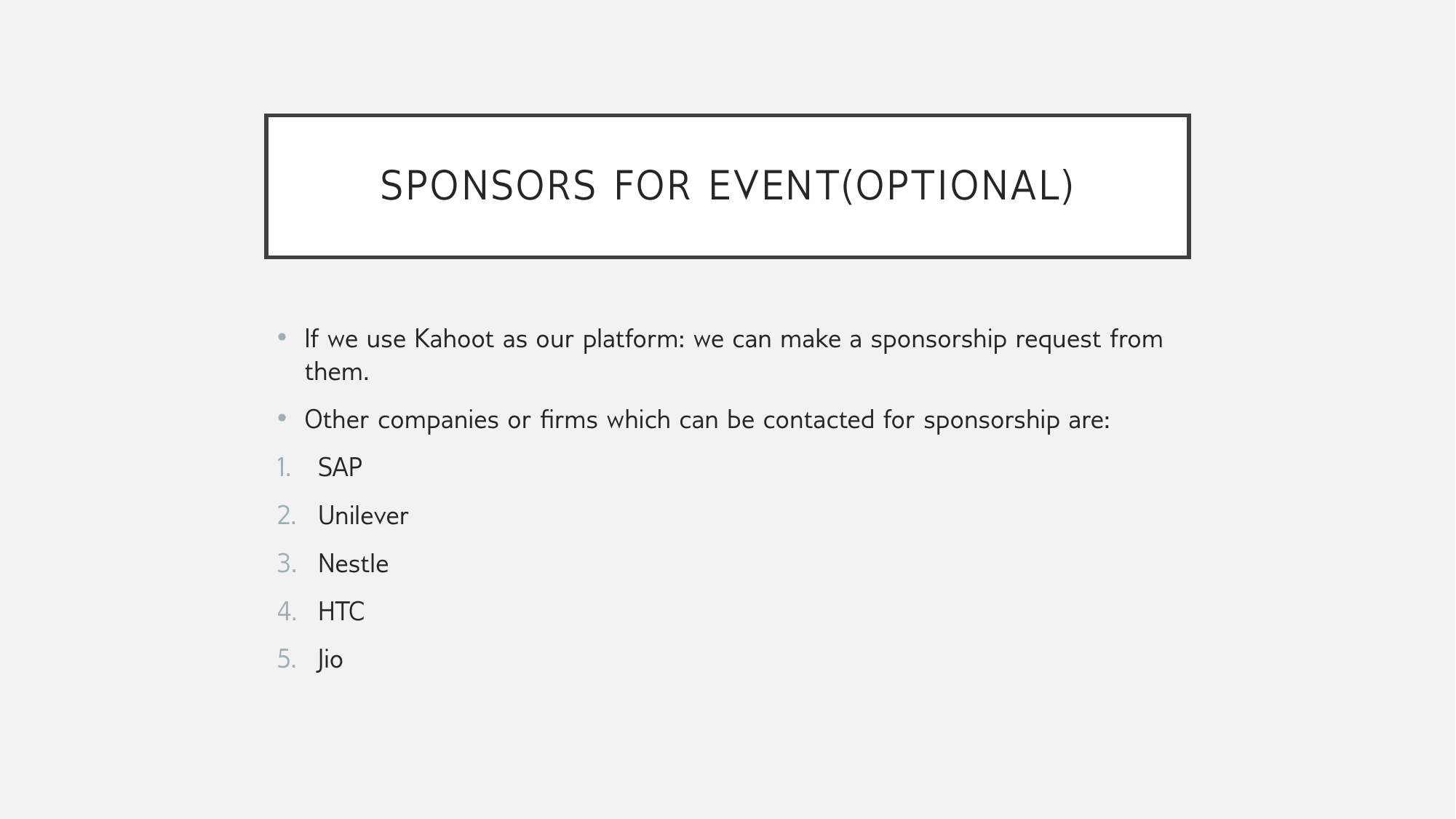

# SPONSORS FOR EVENT(optional)
If we use Kahoot as our platform: we can make a sponsorship request from them.
Other companies or firms which can be contacted for sponsorship are:
SAP
Unilever
Nestle
HTC
Jio